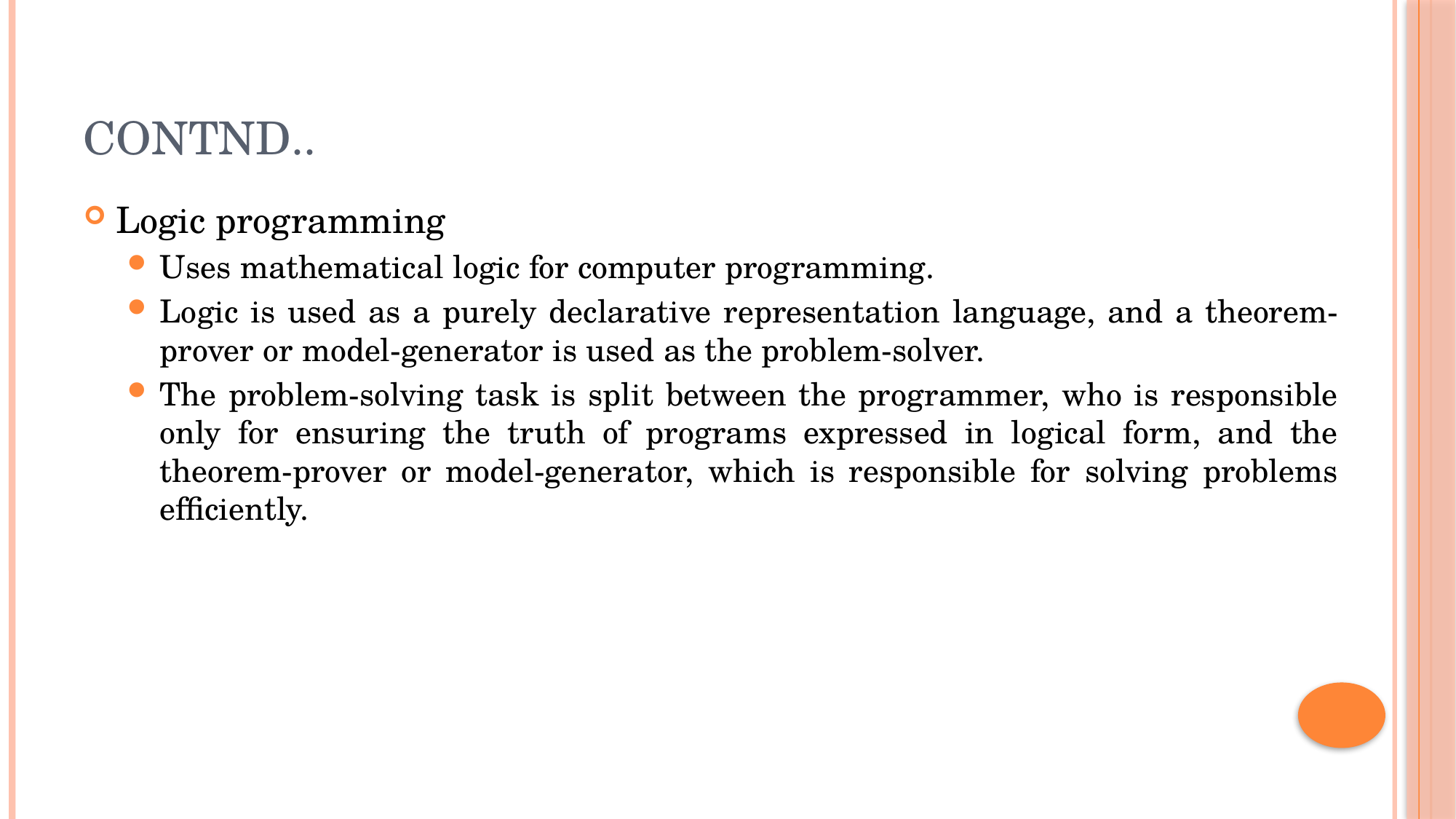

# Contnd..
Logic programming
Uses mathematical logic for computer programming.
Logic is used as a purely declarative representation language, and a theorem-prover or model-generator is used as the problem-solver.
The problem-solving task is split between the programmer, who is responsible only for ensuring the truth of programs expressed in logical form, and the theorem-prover or model-generator, which is responsible for solving problems efficiently.